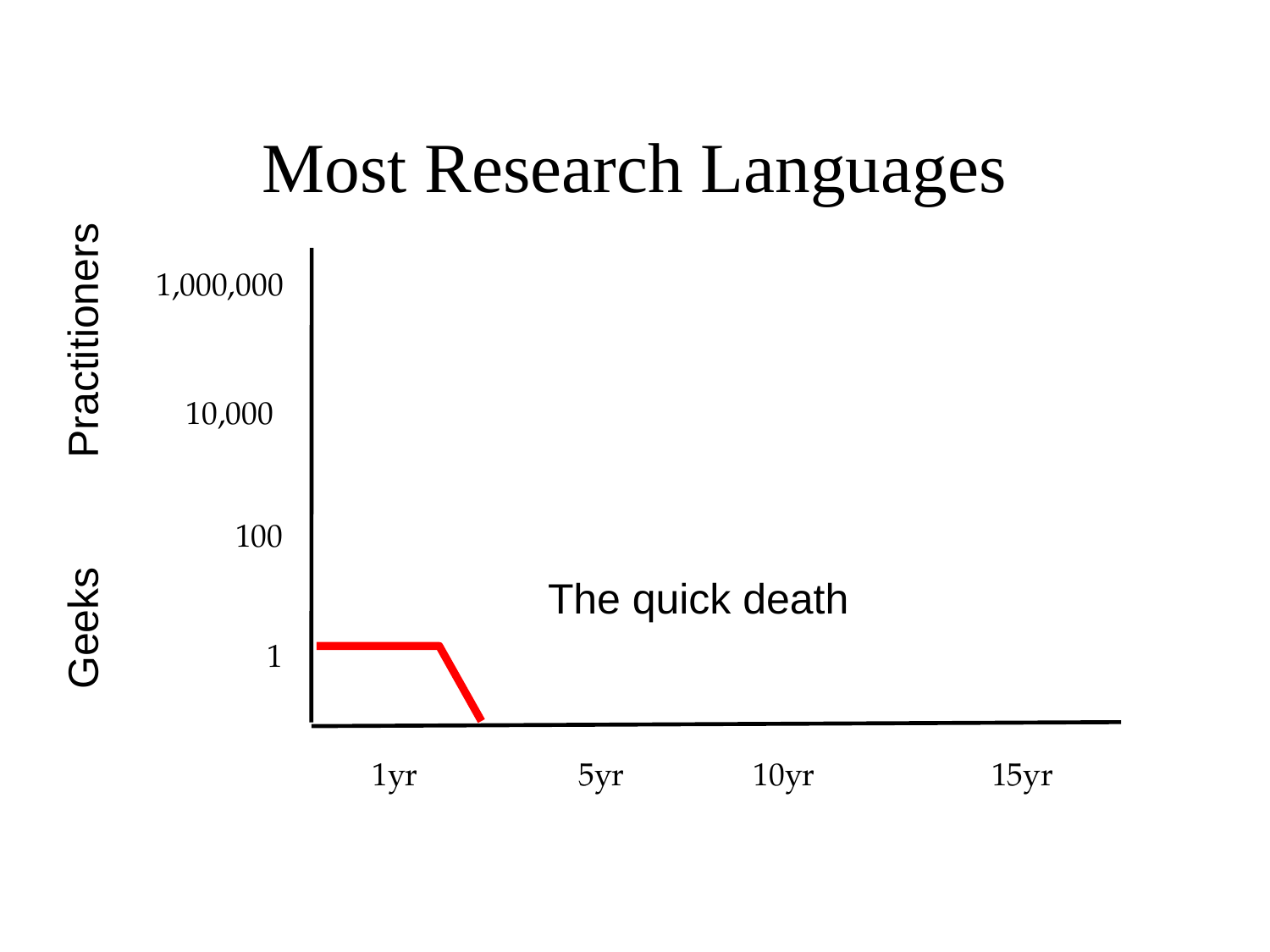

Most Research Languages
1,000,000
10,000
100
1

Practitioners
The quick death
Geeks
1yr
5yr
10yr
15yr